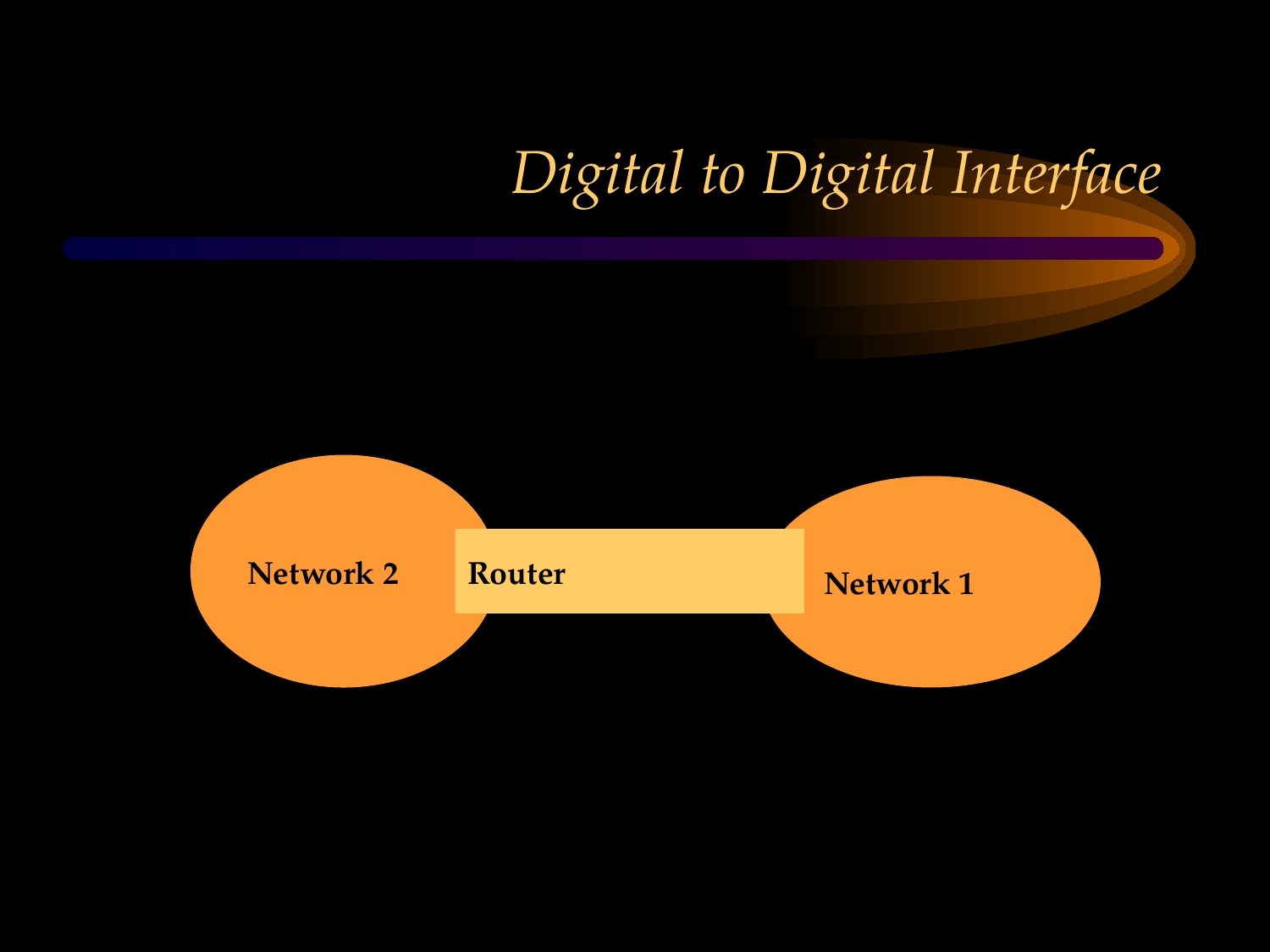

# Digital to Digital Interface
Network 2
Network 1
Router